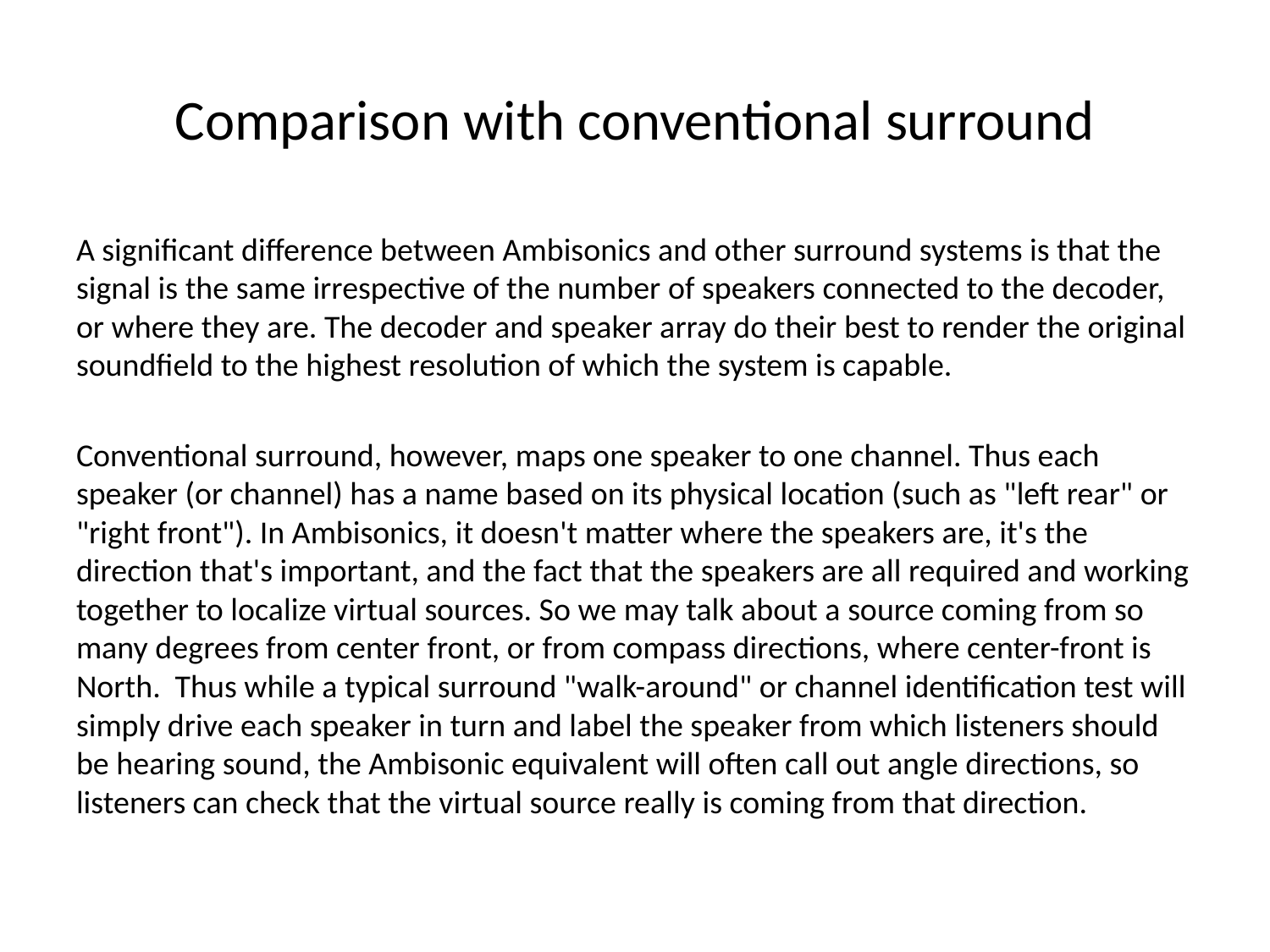

# Comparison with conventional surround
A significant difference between Ambisonics and other surround systems is that the signal is the same irrespective of the number of speakers connected to the decoder, or where they are. The decoder and speaker array do their best to render the original soundfield to the highest resolution of which the system is capable.

Conventional surround, however, maps one speaker to one channel. Thus each speaker (or channel) has a name based on its physical location (such as "left rear" or "right front"). In Ambisonics, it doesn't matter where the speakers are, it's the direction that's important, and the fact that the speakers are all required and working together to localize virtual sources. So we may talk about a source coming from so many degrees from center front, or from compass directions, where center-front is North.  Thus while a typical surround "walk-around" or channel identification test will simply drive each speaker in turn and label the speaker from which listeners should be hearing sound, the Ambisonic equivalent will often call out angle directions, so listeners can check that the virtual source really is coming from that direction.